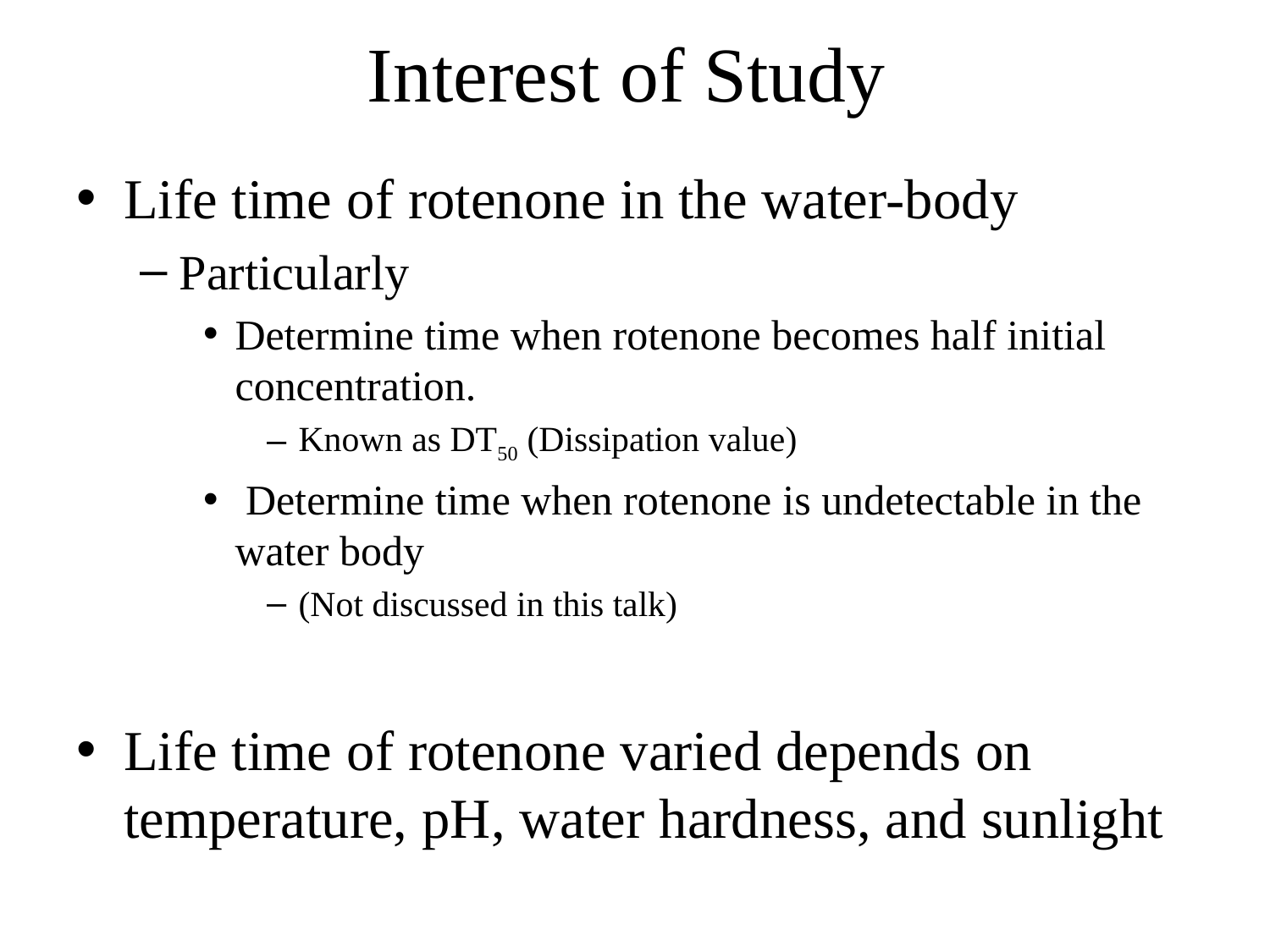

# Interest of Study
Life time of rotenone in the water-body
Particularly
Determine time when rotenone becomes half initial concentration.
Known as DT50 (Dissipation value)
 Determine time when rotenone is undetectable in the water body
(Not discussed in this talk)

Life time of rotenone varied depends on temperature, pH, water hardness, and sunlight